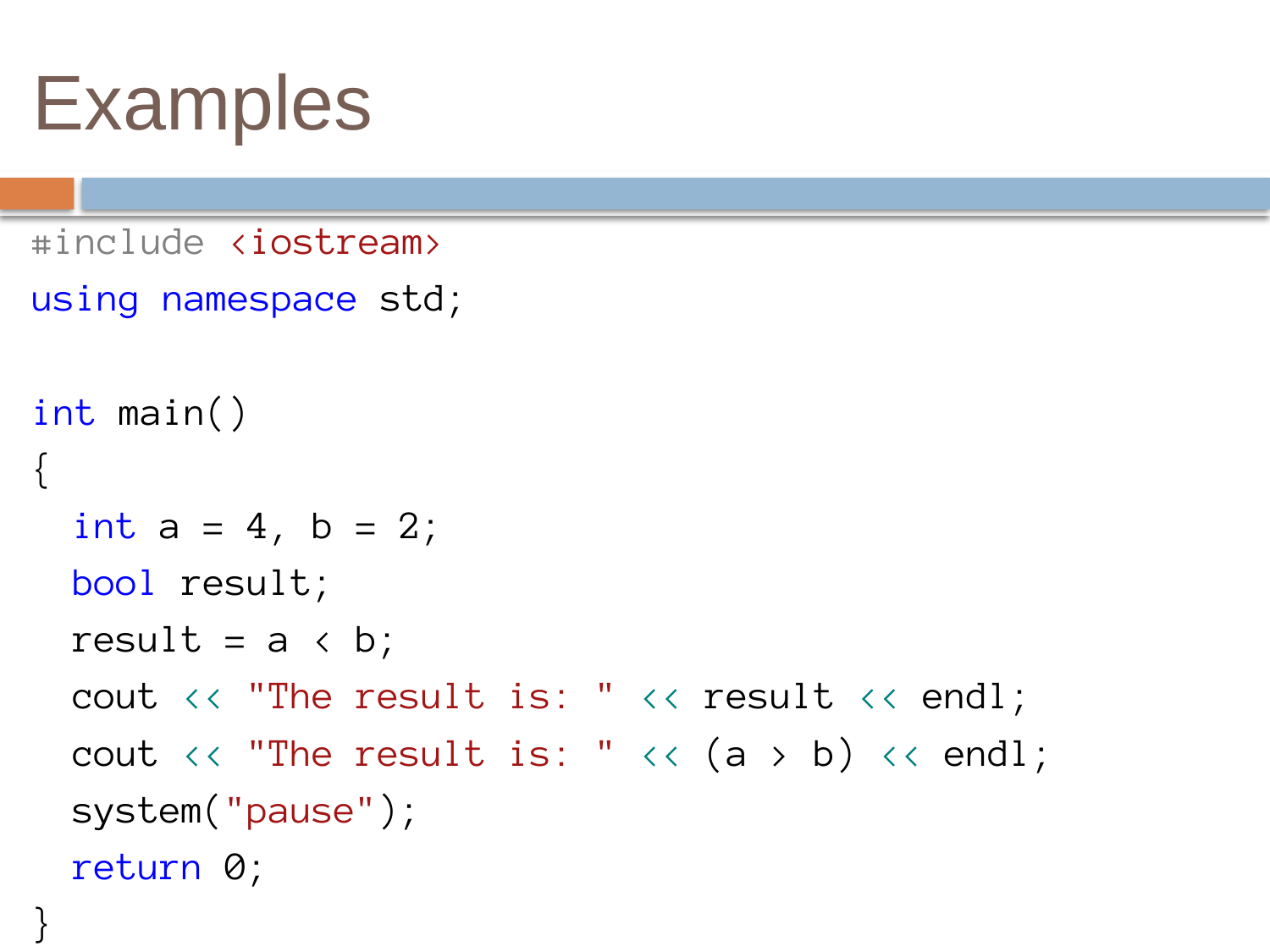

# Examples
#include <iostream>
using namespace std;

int main()
{
	int a = 4, b = 2;
	bool result;
	result = a < b;
	cout << "The result is: " << result << endl;
	cout << "The result is: " << (a > b) << endl;
	system("pause");
	return 0;
}